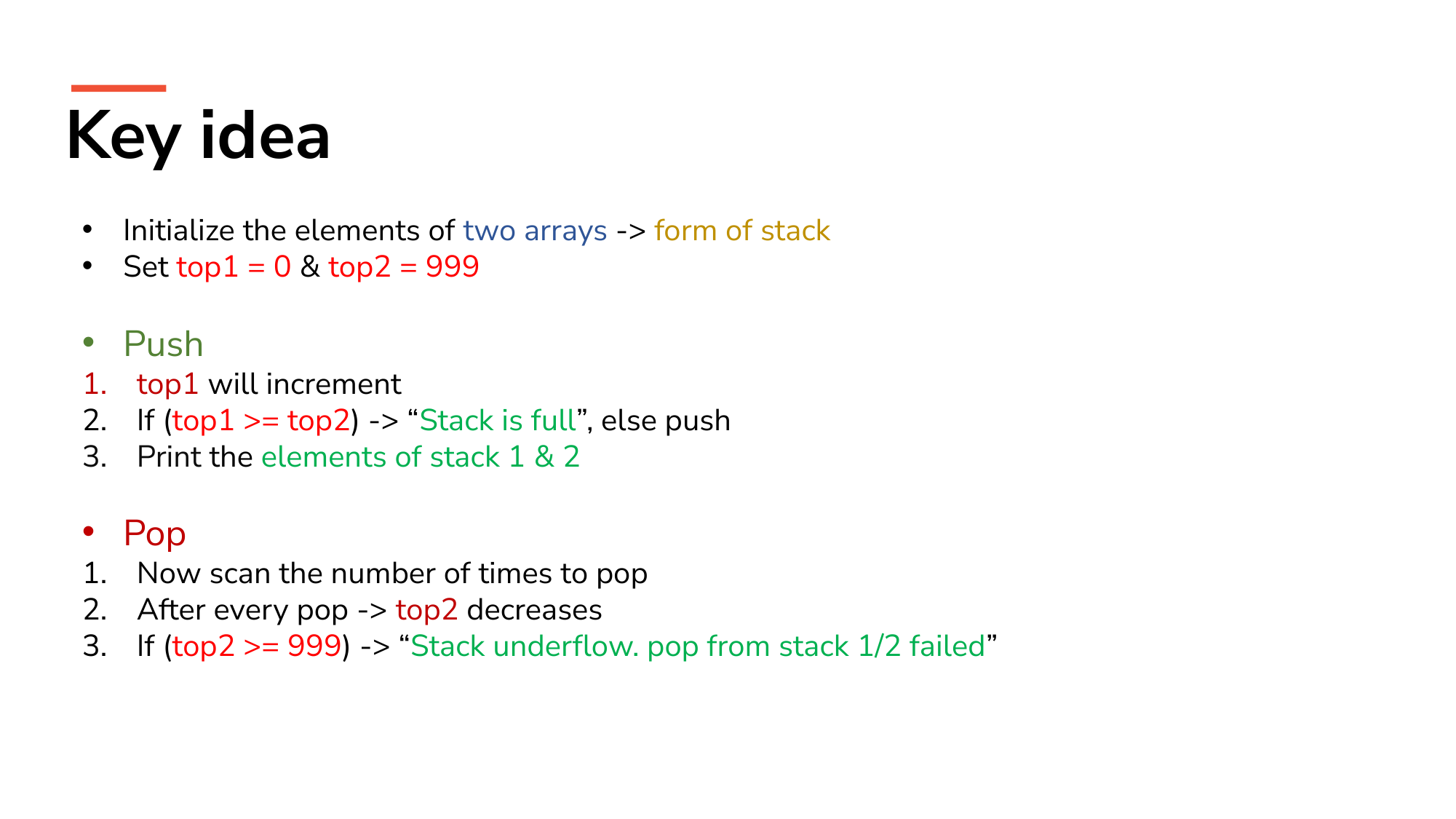

Key idea

Initialize the elements of two arrays -> form of stack
Set top1 = 0 & top2 = 999

Push
top1 will increment
If (top1 >= top2) -> “Stack is full”, else push
Print the elements of stack 1 & 2

Pop
Now scan the number of times to pop
After every pop -> top2 decreases
If (top2 >= 999) -> “Stack underflow. pop from stack 1/2 failed”